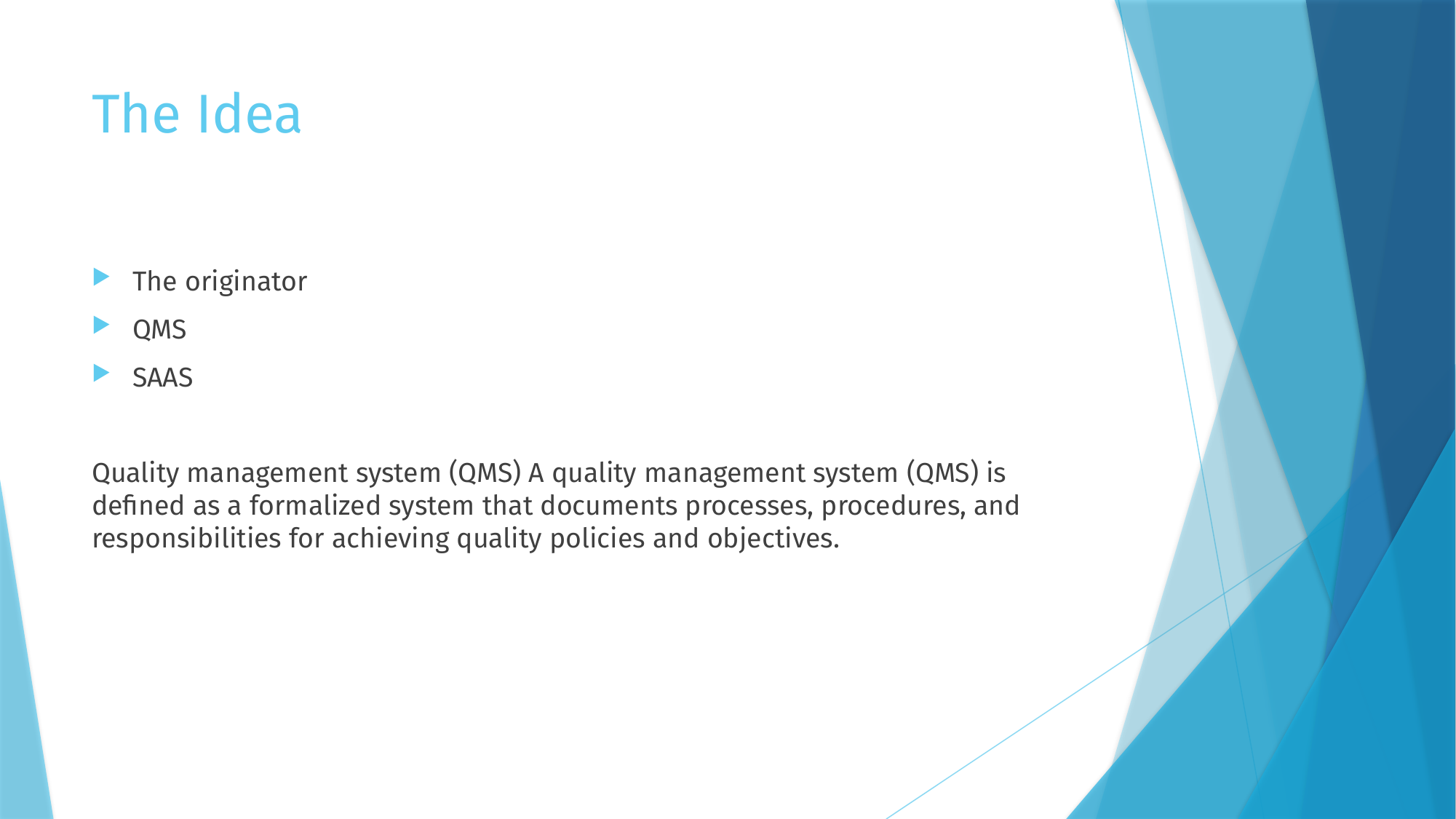

# The Idea
The originator
QMS
SAAS

Quality management system (QMS) A quality management system (QMS) is defined as a formalized system that documents processes, procedures, and responsibilities for achieving quality policies and objectives.